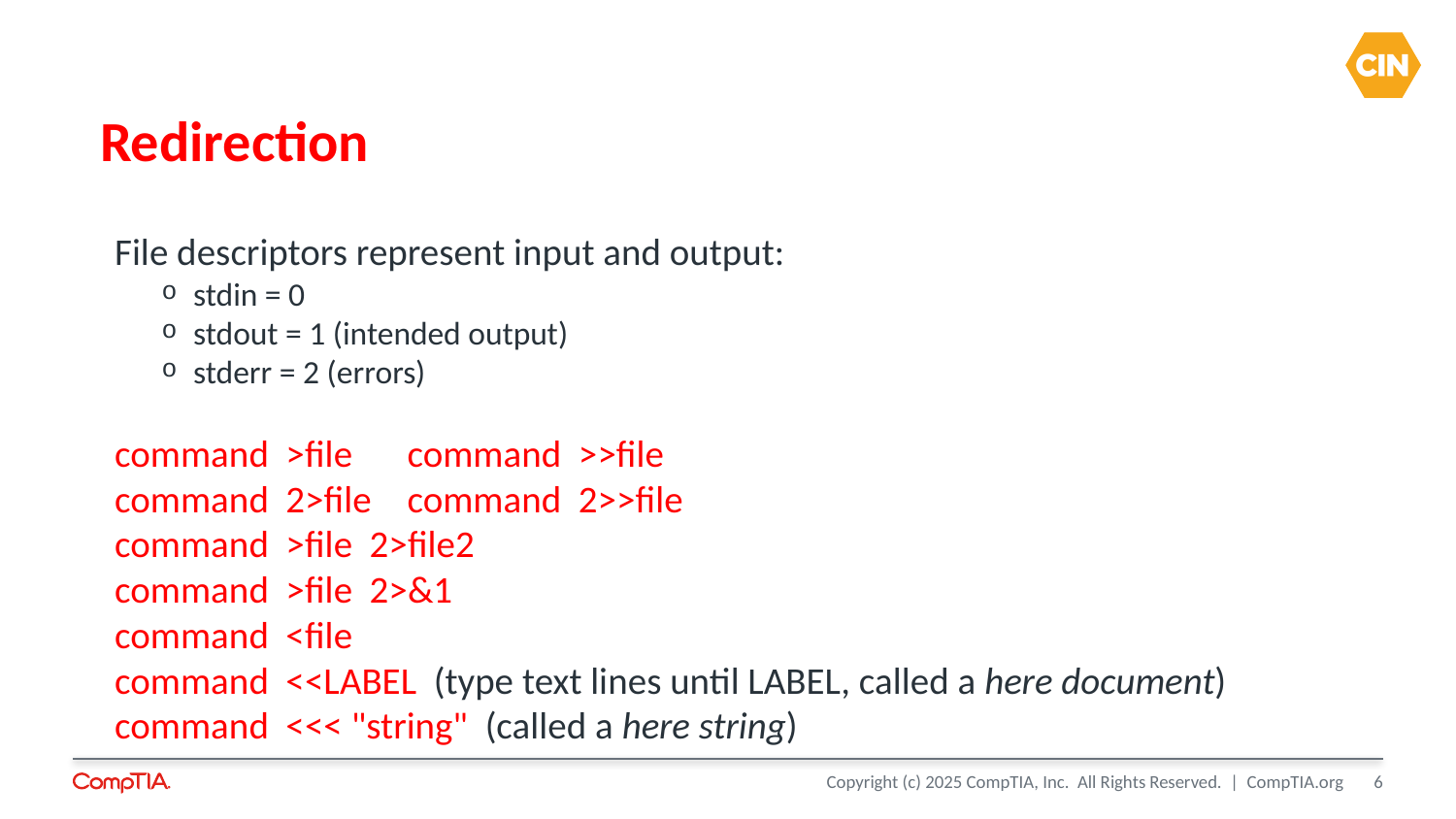

# Redirection
File descriptors represent input and output:
stdin = 0
stdout = 1 (intended output)
stderr = 2 (errors)

command  >file				command  >>file
command  2>file				command  2>>file
command  >file  2>file2
command  >file  2>&1
command  <file
command  <<LABEL  (type text lines until LABEL, called a here document)
command  <<< "string"  (called a here string)
6